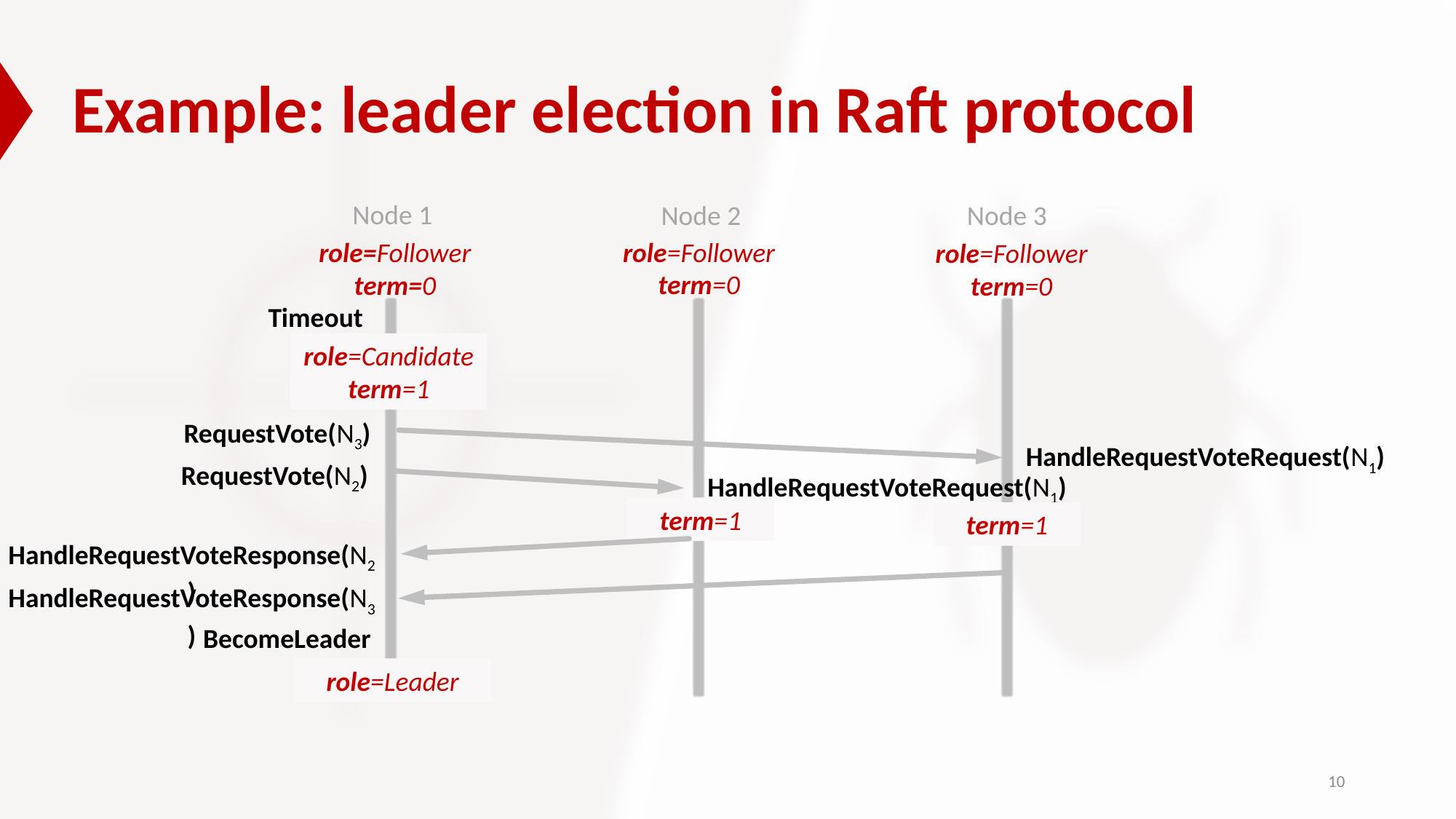

# Example: leader election in Raft protocol
Node 1
Node 2
Node 3
role=Follower
term=0
role=Follower
term=0
role=Follower
term=0
Timeout

role=Candidate
term=1
RequestVote(N3)
HandleRequestVoteRequest(N1)
RequestVote(N2)
HandleRequestVoteRequest(N1)
term=1
term=1
HandleRequestVoteResponse(N2)
HandleRequestVoteResponse(N3)
BecomeLeader
role=Leader
10